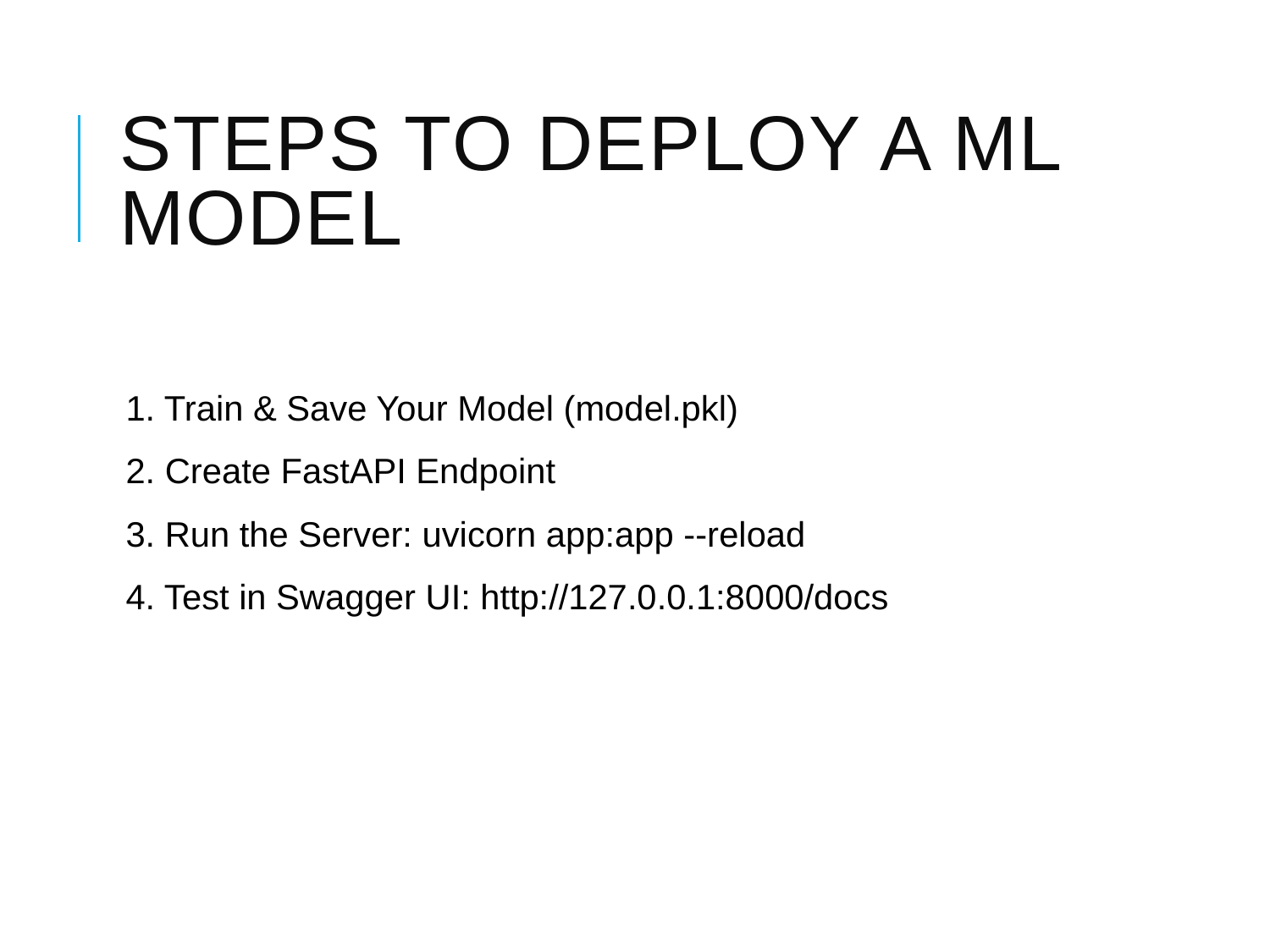

# Steps to Deploy a ML Model

1. Train & Save Your Model (model.pkl)
2. Create FastAPI Endpoint
3. Run the Server: uvicorn app:app --reload
4. Test in Swagger UI: http://127.0.0.1:8000/docs